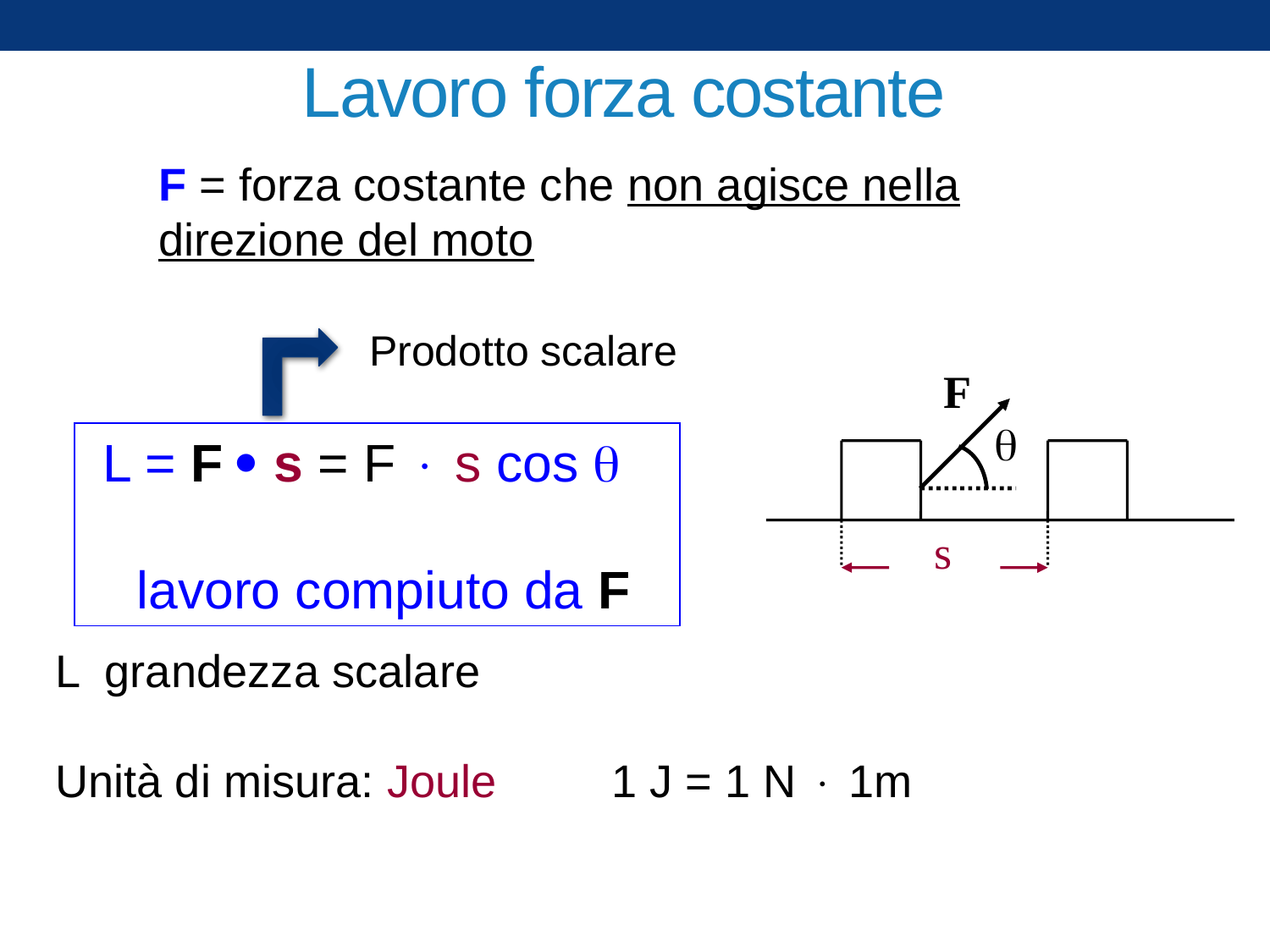

# Lavoro forza costante
F = forza costante che non agisce nella direzione del moto
Prodotto scalare

F

θ

s

L = F • s = F ⋅ s cos θ
lavoro compiuto da F
L  grandezza scalare

Unità di misura: Joule         1 J = 1 N ⋅ 1m